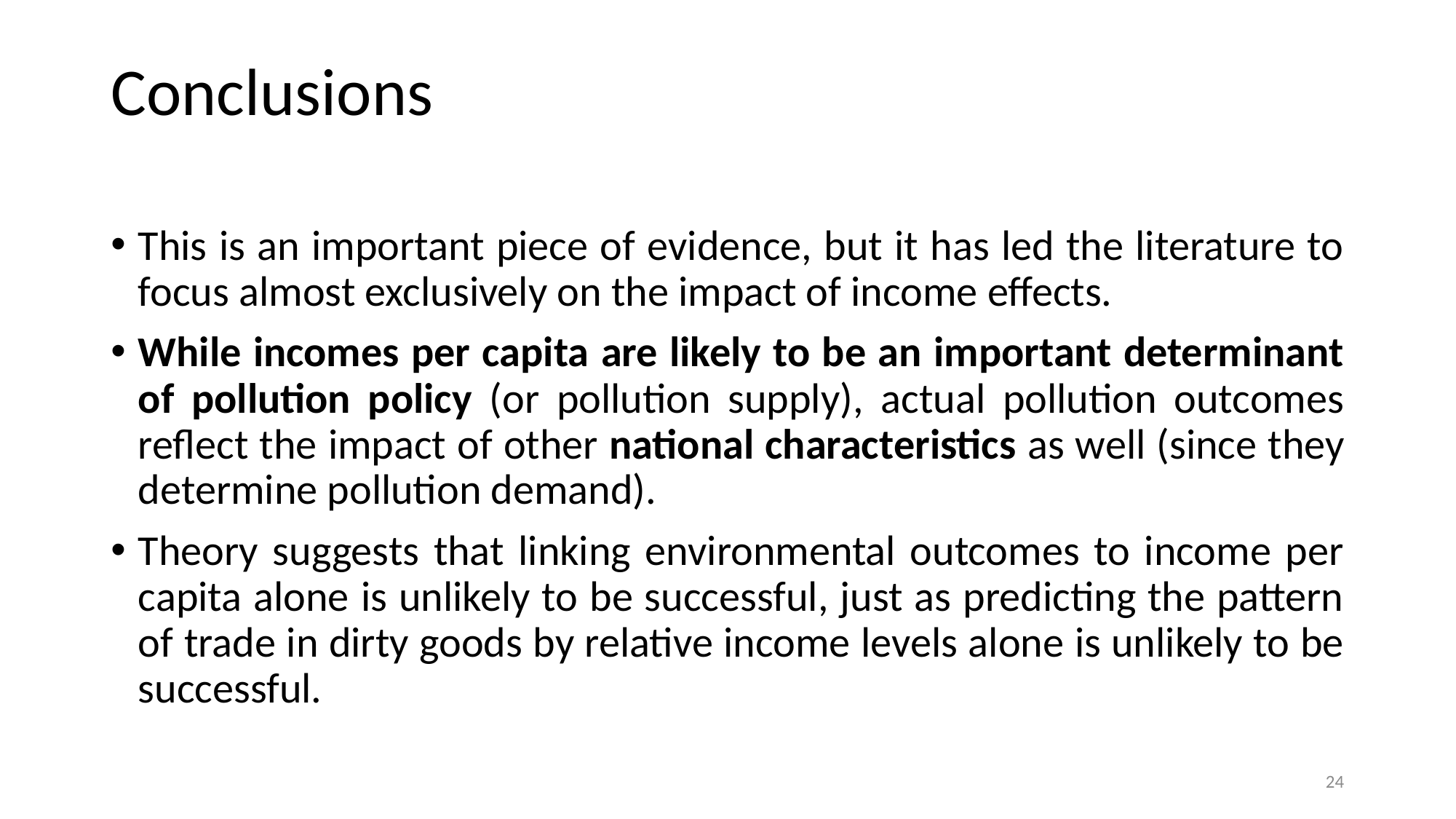

# Conclusions
This is an important piece of evidence, but it has led the literature to focus almost exclusively on the impact of income effects.
While incomes per capita are likely to be an important determinant of pollution policy (or pollution supply), actual pollution outcomes reflect the impact of other national characteristics as well (since they determine pollution demand).
Theory suggests that linking environmental outcomes to income per capita alone is unlikely to be successful, just as predicting the pattern of trade in dirty goods by relative income levels alone is unlikely to be successful.
24